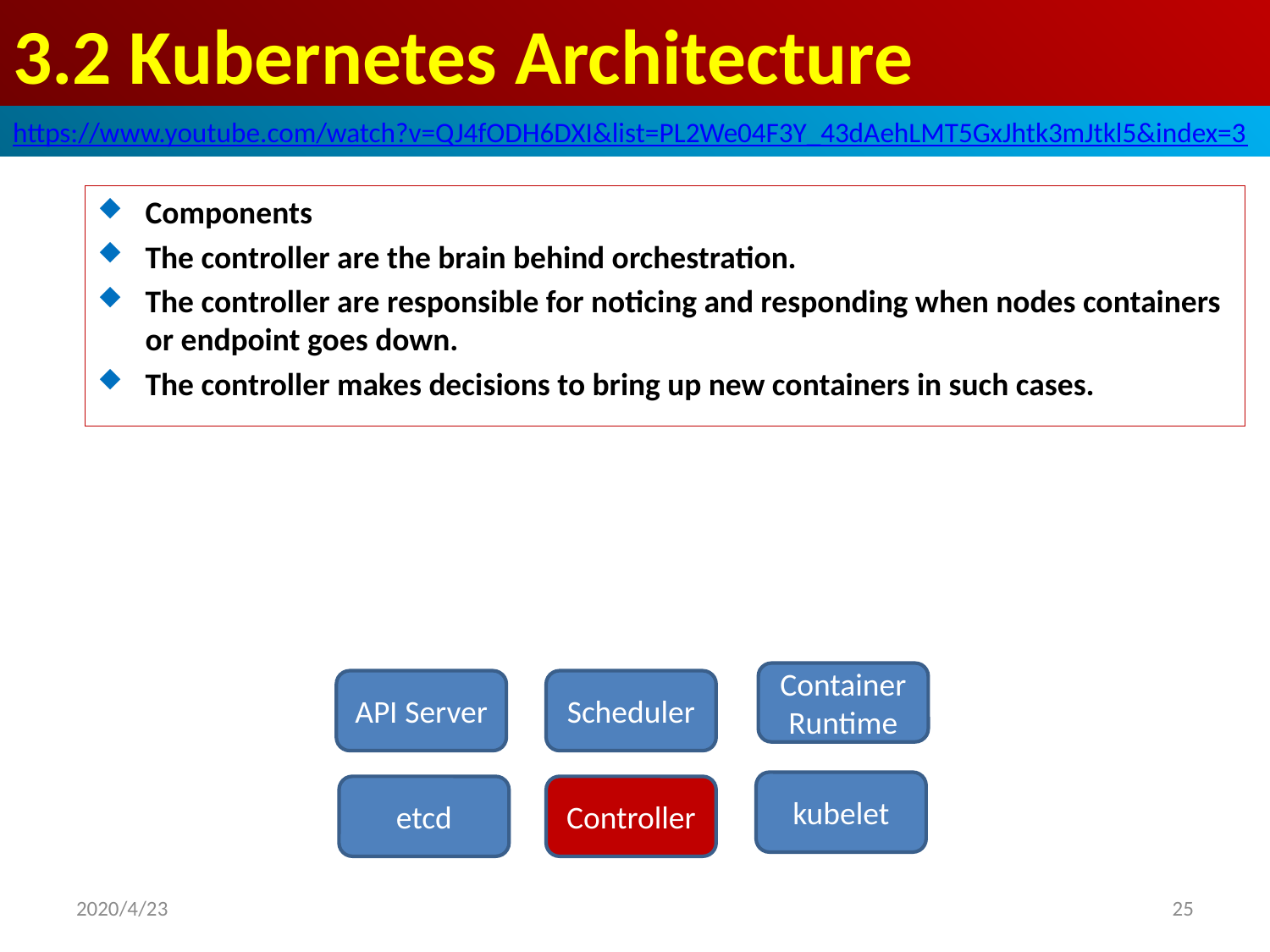

# 3.2 Kubernetes Architecture
https://www.youtube.com/watch?v=QJ4fODH6DXI&list=PL2We04F3Y_43dAehLMT5GxJhtk3mJtkl5&index=3
Components
The controller are the brain behind orchestration.
The controller are responsible for noticing and responding when nodes containers or endpoint goes down.
The controller makes decisions to bring up new containers in such cases.

Container Runtime
API Server
Scheduler
kubelet
etcd
Controller
2020/4/23
25